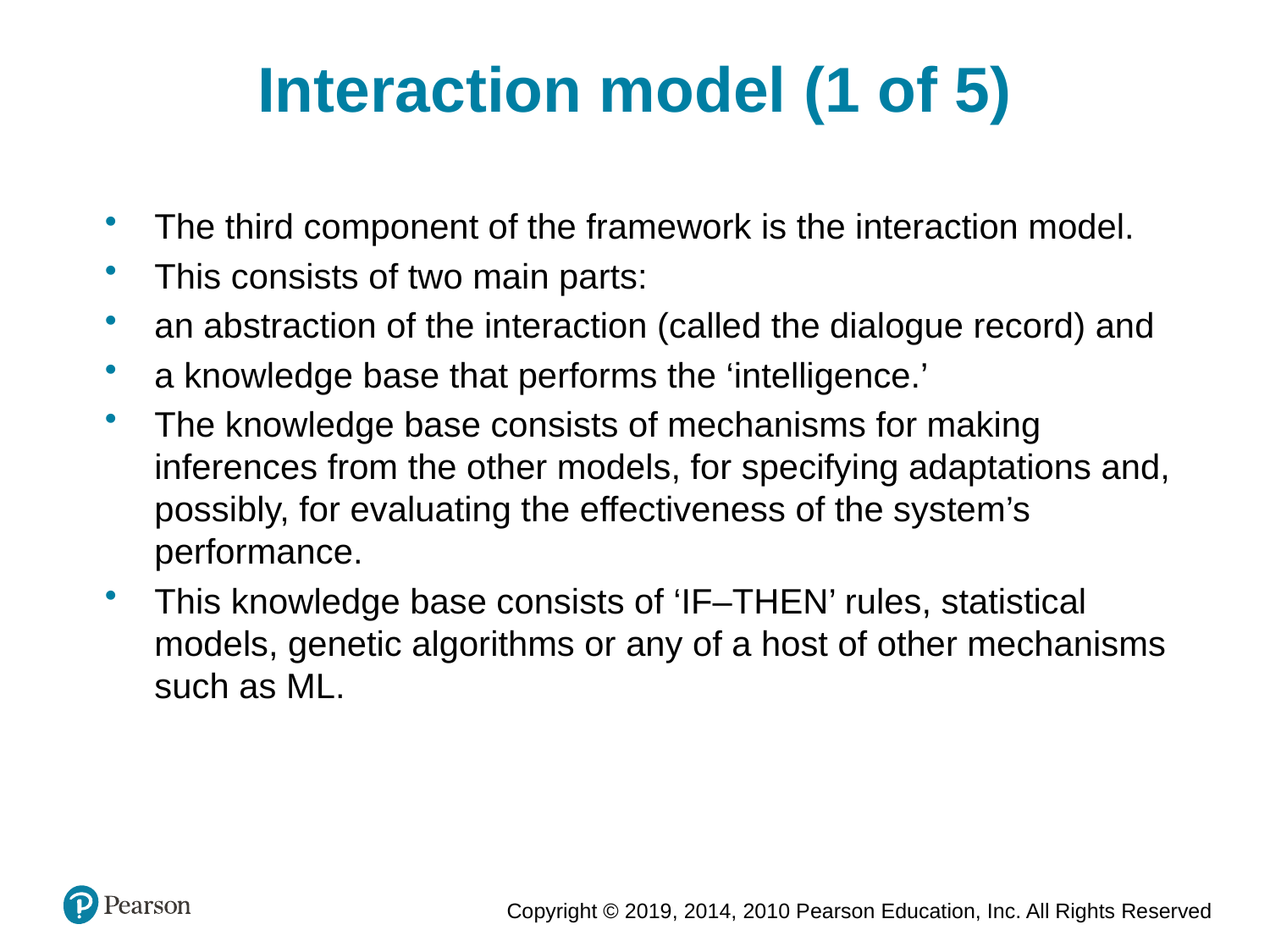

Interaction model (1 of 5)
The third component of the framework is the interaction model.
This consists of two main parts:
an abstraction of the interaction (called the dialogue record) and
a knowledge base that performs the ‘intelligence.’
The knowledge base consists of mechanisms for making inferences from the other models, for specifying adaptations and, possibly, for evaluating the effectiveness of the system’s performance.
This knowledge base consists of ‘IF–THEN’ rules, statistical models, genetic algorithms or any of a host of other mechanisms such as ML.